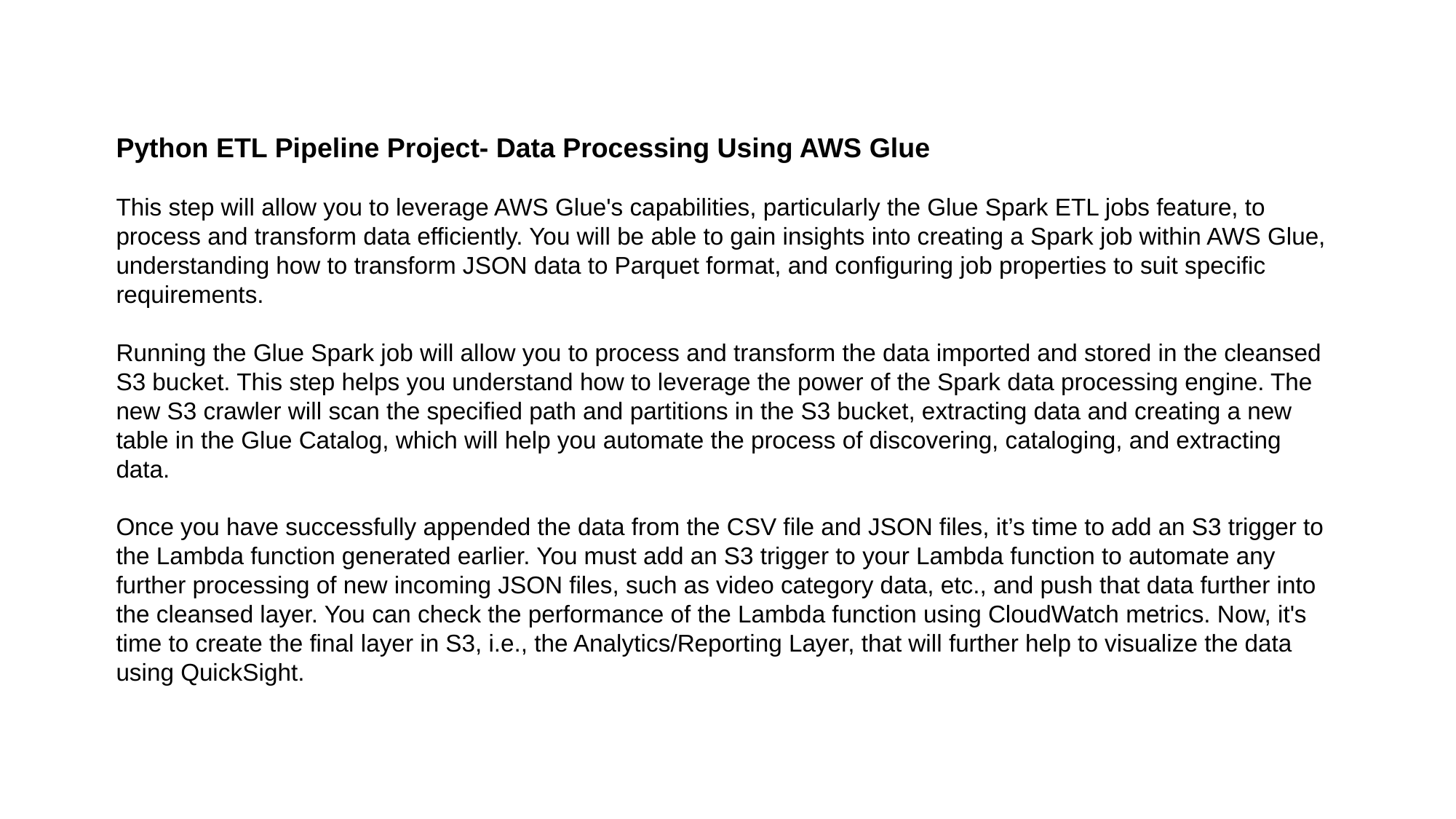

Python ETL Pipeline Project- Data Processing Using AWS Glue

This step will allow you to leverage AWS Glue's capabilities, particularly the Glue Spark ETL jobs feature, to process and transform data efficiently. You will be able to gain insights into creating a Spark job within AWS Glue, understanding how to transform JSON data to Parquet format, and configuring job properties to suit specific requirements.

Running the Glue Spark job will allow you to process and transform the data imported and stored in the cleansed S3 bucket. This step helps you understand how to leverage the power of the Spark data processing engine. The new S3 crawler will scan the specified path and partitions in the S3 bucket, extracting data and creating a new table in the Glue Catalog, which will help you automate the process of discovering, cataloging, and extracting data.

Once you have successfully appended the data from the CSV file and JSON files, it’s time to add an S3 trigger to the Lambda function generated earlier. You must add an S3 trigger to your Lambda function to automate any further processing of new incoming JSON files, such as video category data, etc., and push that data further into the cleansed layer. You can check the performance of the Lambda function using CloudWatch metrics. Now, it's time to create the final layer in S3, i.e., the Analytics/Reporting Layer, that will further help to visualize the data using QuickSight.